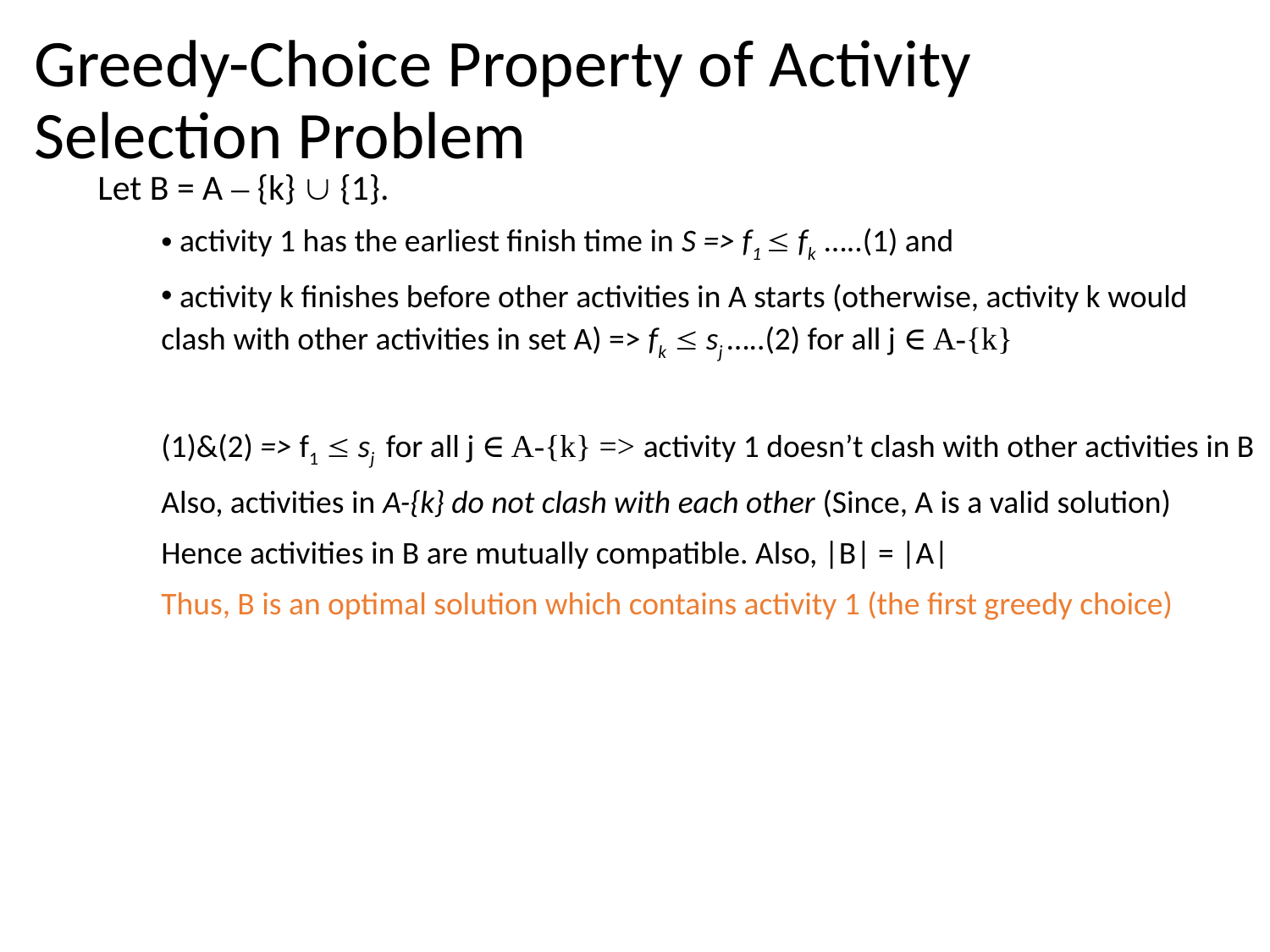

Greedy-Choice Property of Activity Selection Problem
#
Let B = A – {k} ∪ {1}.
 activity 1 has the earliest finish time in S => f1 ≤ fk  …..(1) and
 activity k finishes before other activities in A starts (otherwise, activity k would clash with other activities in set A) => fk ≤ sj …..(2) for all j ∈ A-{k}

(1)&(2) => f1 ≤ sj  for all j ∈ A-{k} => activity 1 doesn’t clash with other activities in B
Also, activities in A-{k} do not clash with each other (Since, A is a valid solution)
Hence activities in B are mutually compatible. Also, |B| = |A|
Thus, B is an optimal solution which contains activity 1 (the first greedy choice)